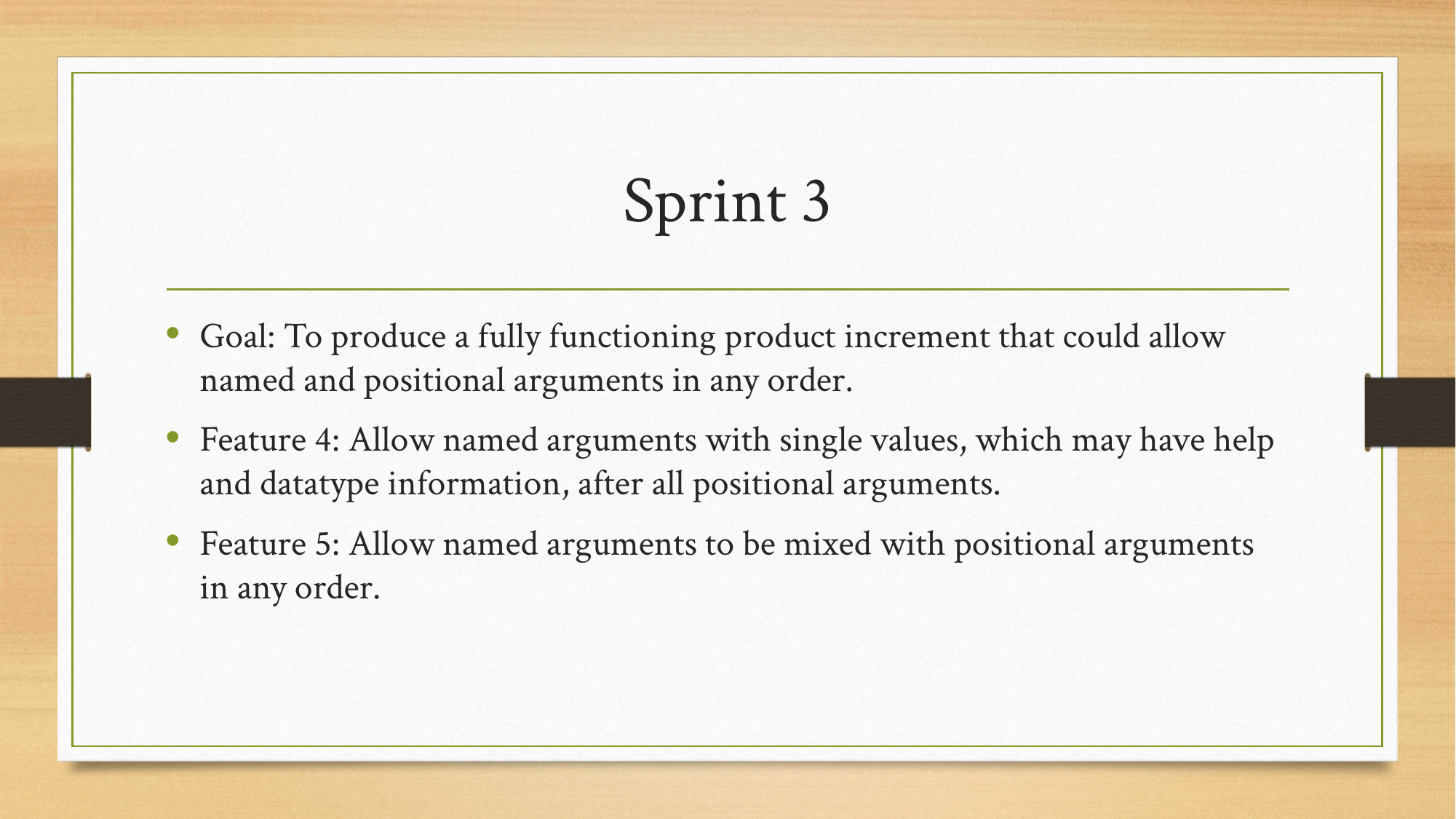

# Sprint 3
Goal: To produce a fully functioning product increment that could allow named and positional arguments in any order.
Feature 4: Allow named arguments with single values, which may have help and datatype information, after all positional arguments.
Feature 5: Allow named arguments to be mixed with positional arguments in any order.